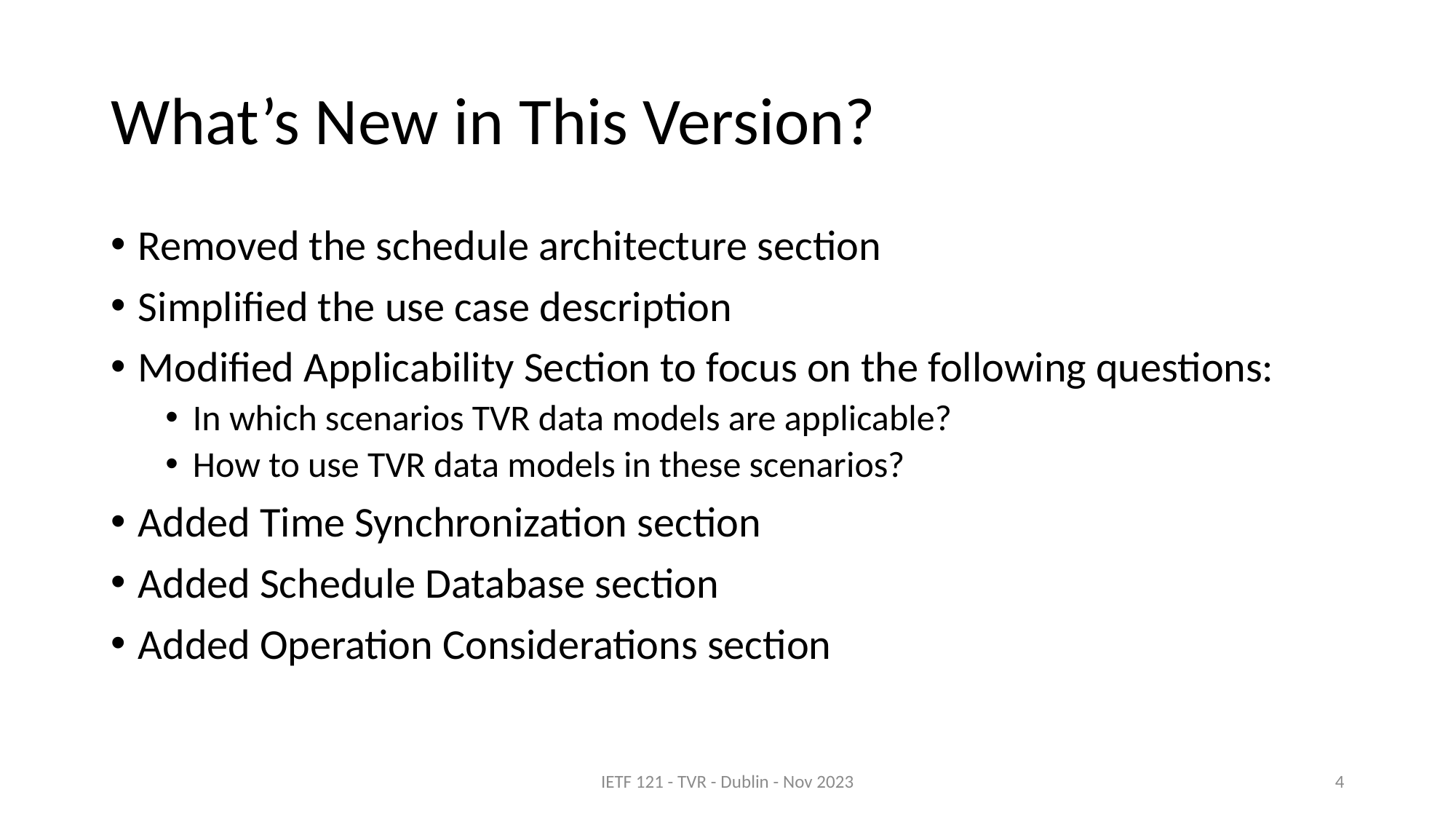

# What’s New in This Version?
Removed the schedule architecture section
Simplified the use case description
Modified Applicability Section to focus on the following questions:
In which scenarios TVR data models are applicable?
How to use TVR data models in these scenarios?
Added Time Synchronization section
Added Schedule Database section
Added Operation Considerations section
IETF 121 - TVR - Dublin - Nov 2023
4